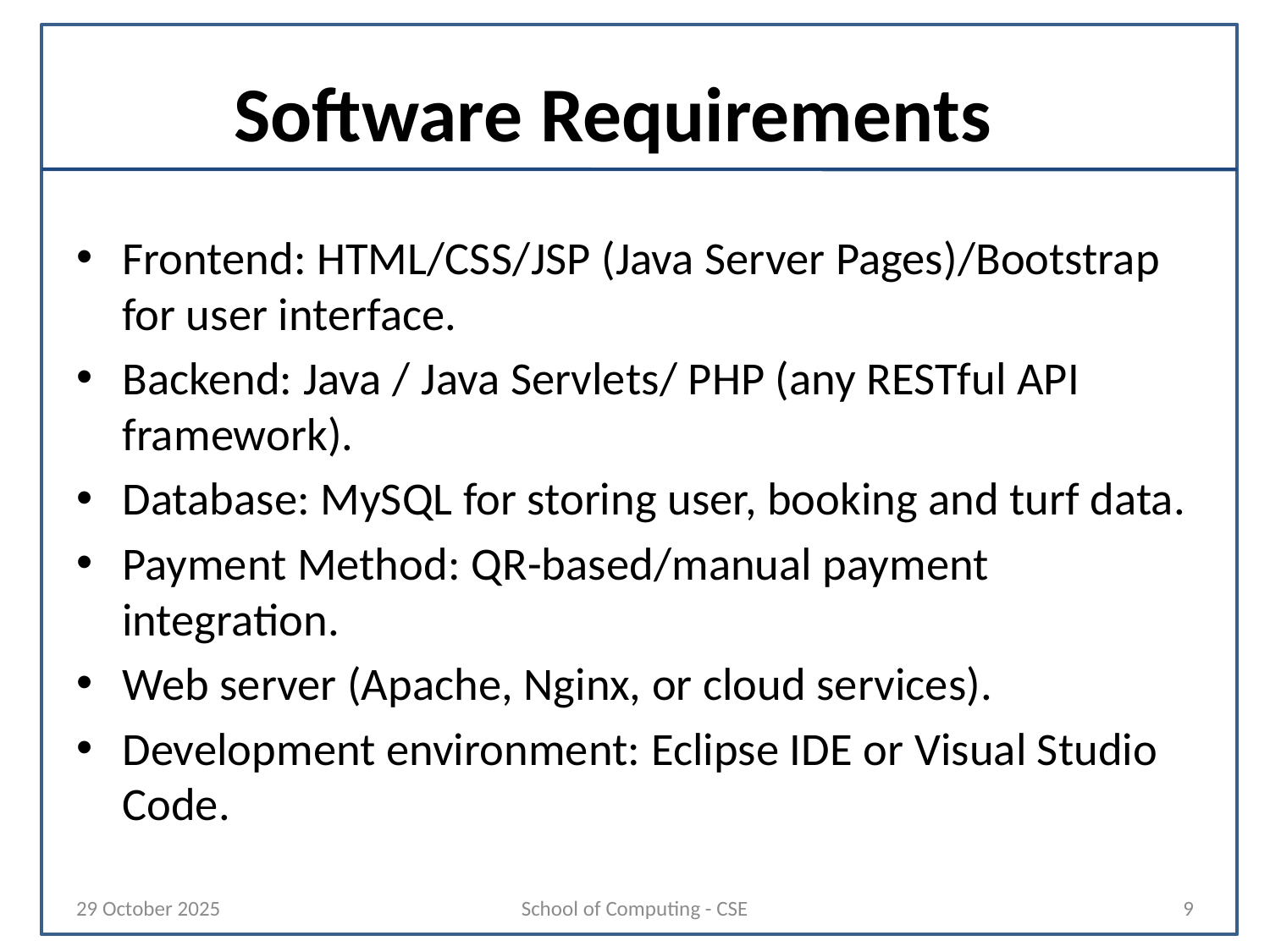

# Software Requirements
Frontend: HTML/CSS/JSP (Java Server Pages)/Bootstrap for user interface.
Backend: Java / Java Servlets/ PHP (any RESTful API framework).
Database: MySQL for storing user, booking and turf data.
Payment Method: QR-based/manual payment integration.
Web server (Apache, Nginx, or cloud services).
Development environment: Eclipse IDE or Visual Studio Code.
29 October 2025
School of Computing - CSE
9